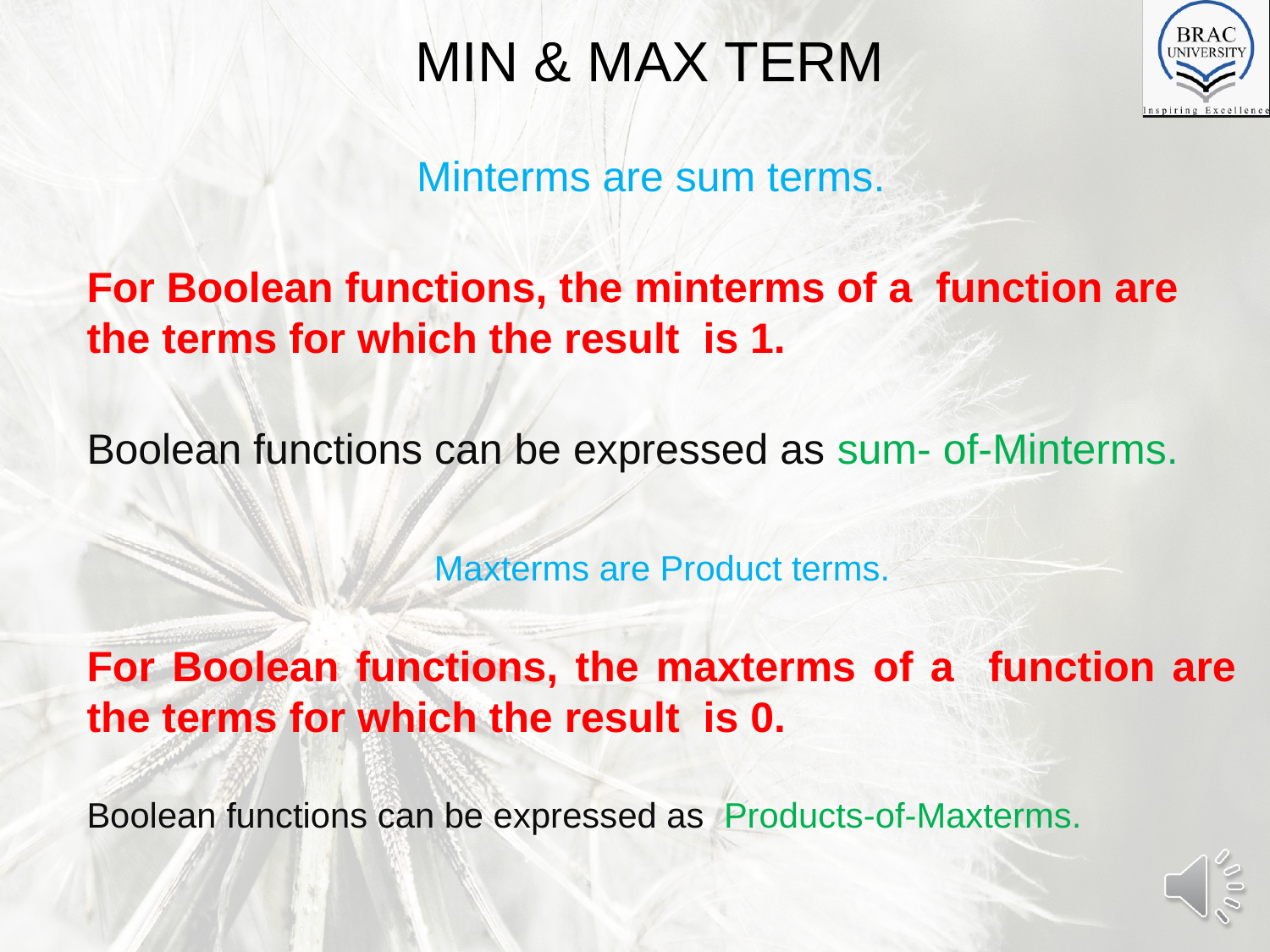

MIN & MAX TERM
Minterms are sum terms.

For Boolean functions, the minterms of a  function are the terms for which the result  is 1.

Boolean functions can be expressed as sum- of-Minterms.
Maxterms are Product terms.

For Boolean functions, the maxterms of a  function are the terms for which the result  is 0.

Boolean functions can be expressed as  Products-of-Maxterms.